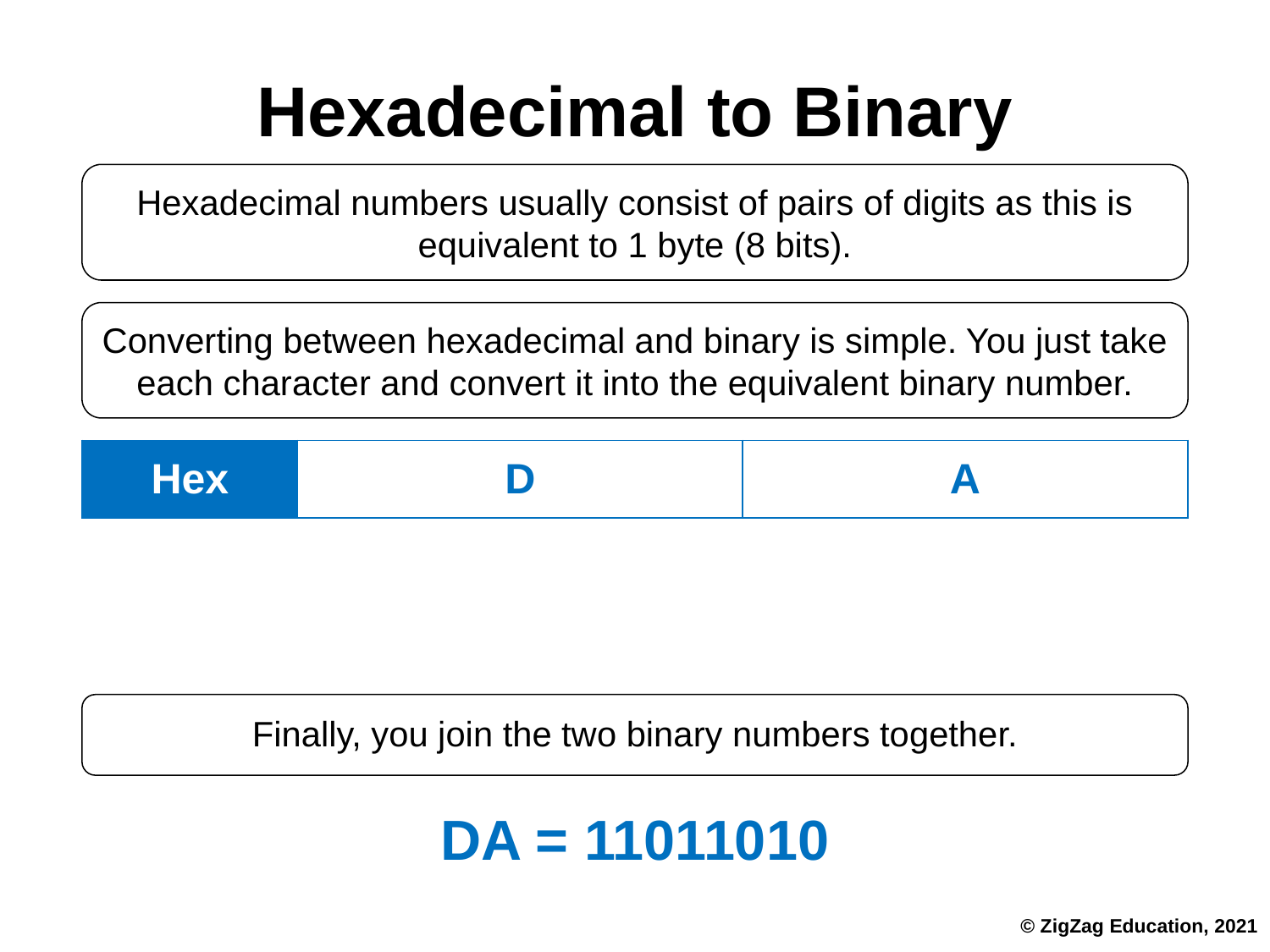

# Hexadecimal to Binary
Hexadecimal numbers usually consist of pairs of digits as this is equivalent to 1 byte (8 bits).
Converting between hexadecimal and binary is simple. You just take each character and convert it into the equivalent binary number.
| Hex | D |  |  |  | A |  |  |  |
| --- | --- | --- | --- | --- | --- | --- | --- | --- |
| Decimal | 13 |  |  |  | 10 |  |  |  |
| Binary | 1 | 1 | 0 | 1 | 1 | 0 | 1 | 0 |

Finally, you join the two binary numbers together.
DA = 11011010
© ZigZag Education, 2021